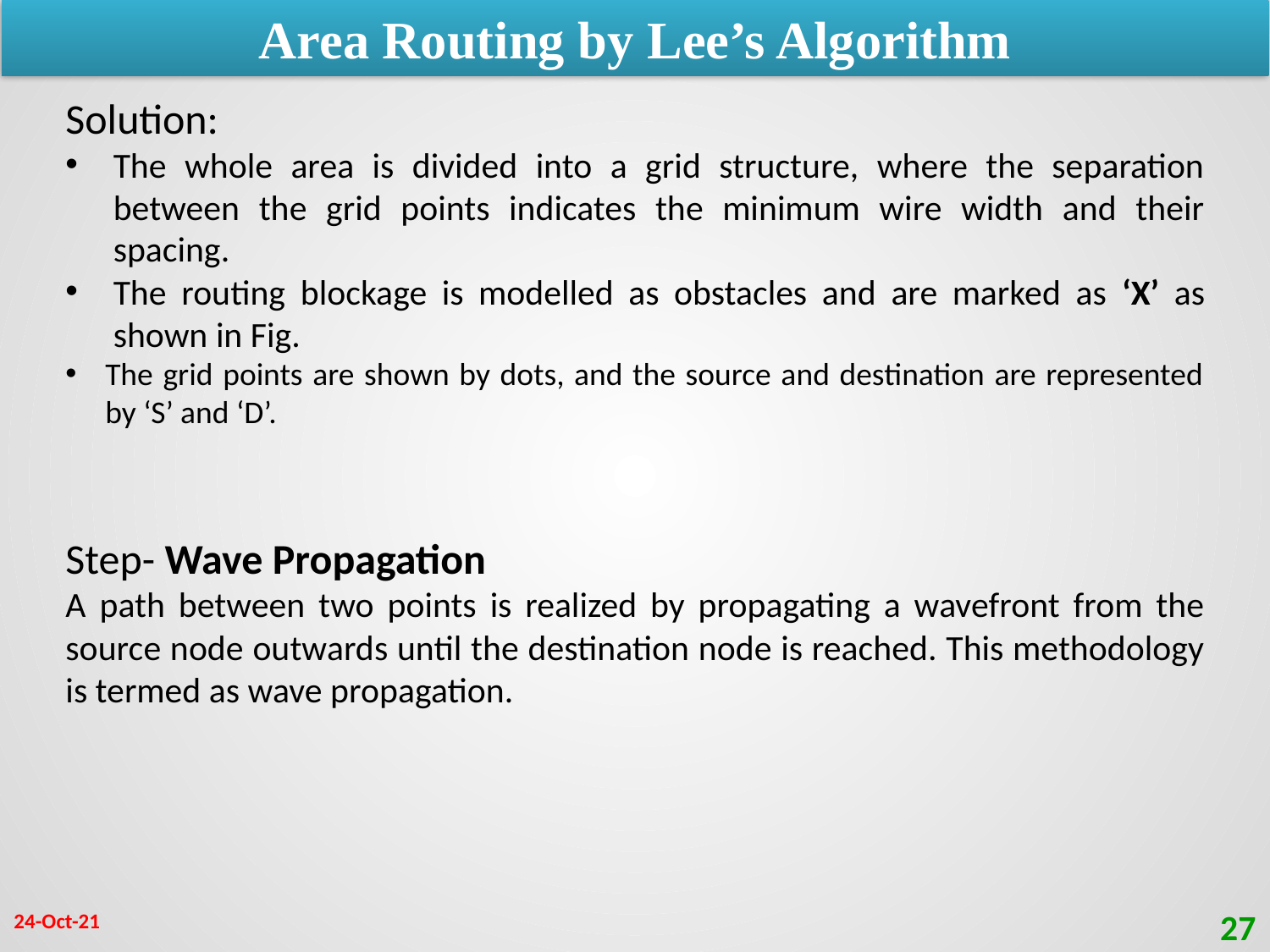

Area Routing by Lee’s Algorithm
Solution:
The whole area is divided into a grid structure, where the separation between the grid points indicates the minimum wire width and their spacing.
The routing blockage is modelled as obstacles and are marked as ‘X’ as shown in Fig.
The grid points are shown by dots, and the source and destination are represented by ‘S’ and ‘D’.

Step- Wave Propagation
A path between two points is realized by propagating a wavefront from the source node outwards until the destination node is reached. This methodology is termed as wave propagation.

24-Oct-21
27